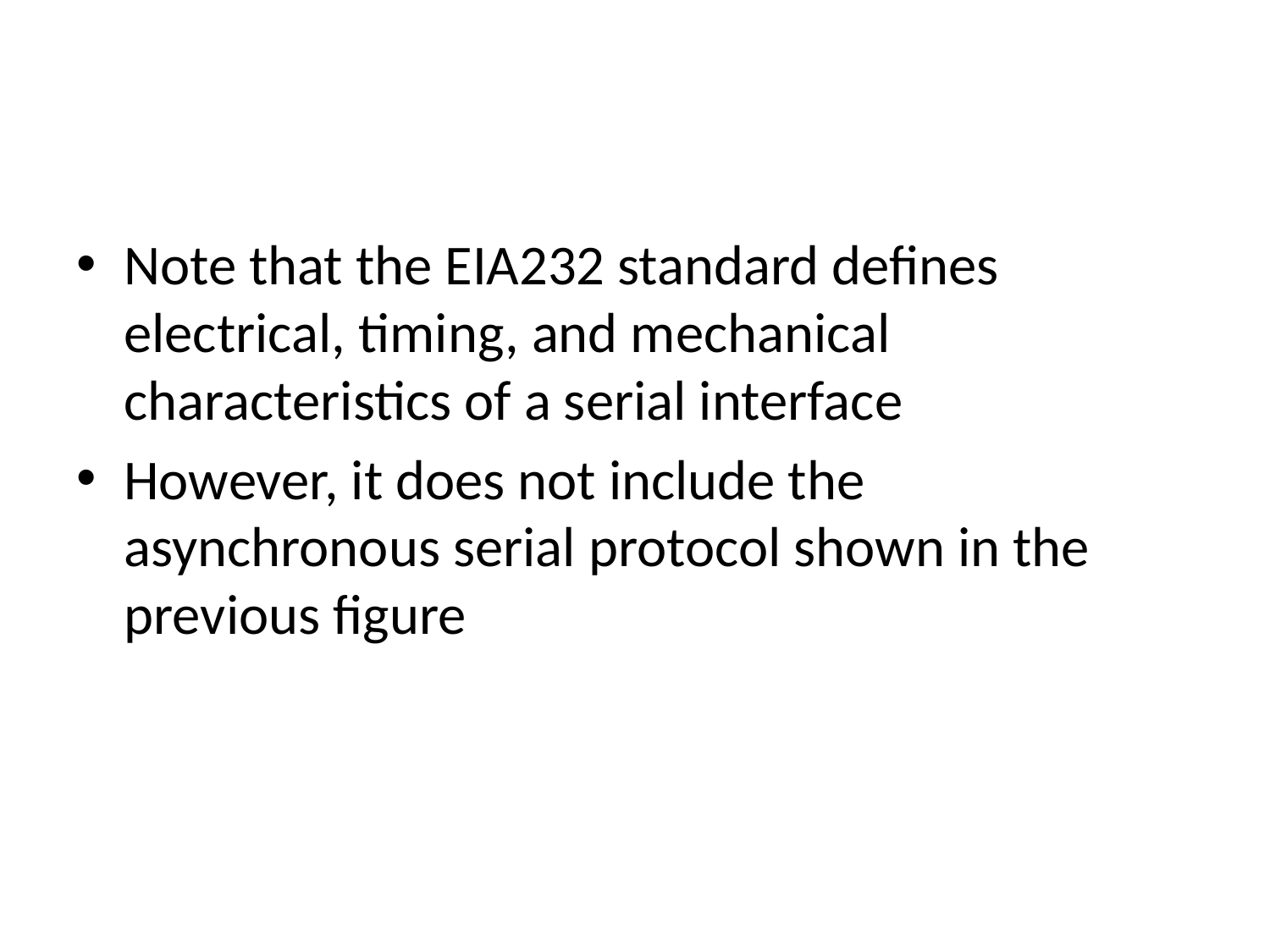

Note that the EIA232 standard defines electrical, timing, and mechanical characteristics of a serial interface
However, it does not include the asynchronous serial protocol shown in the previous figure